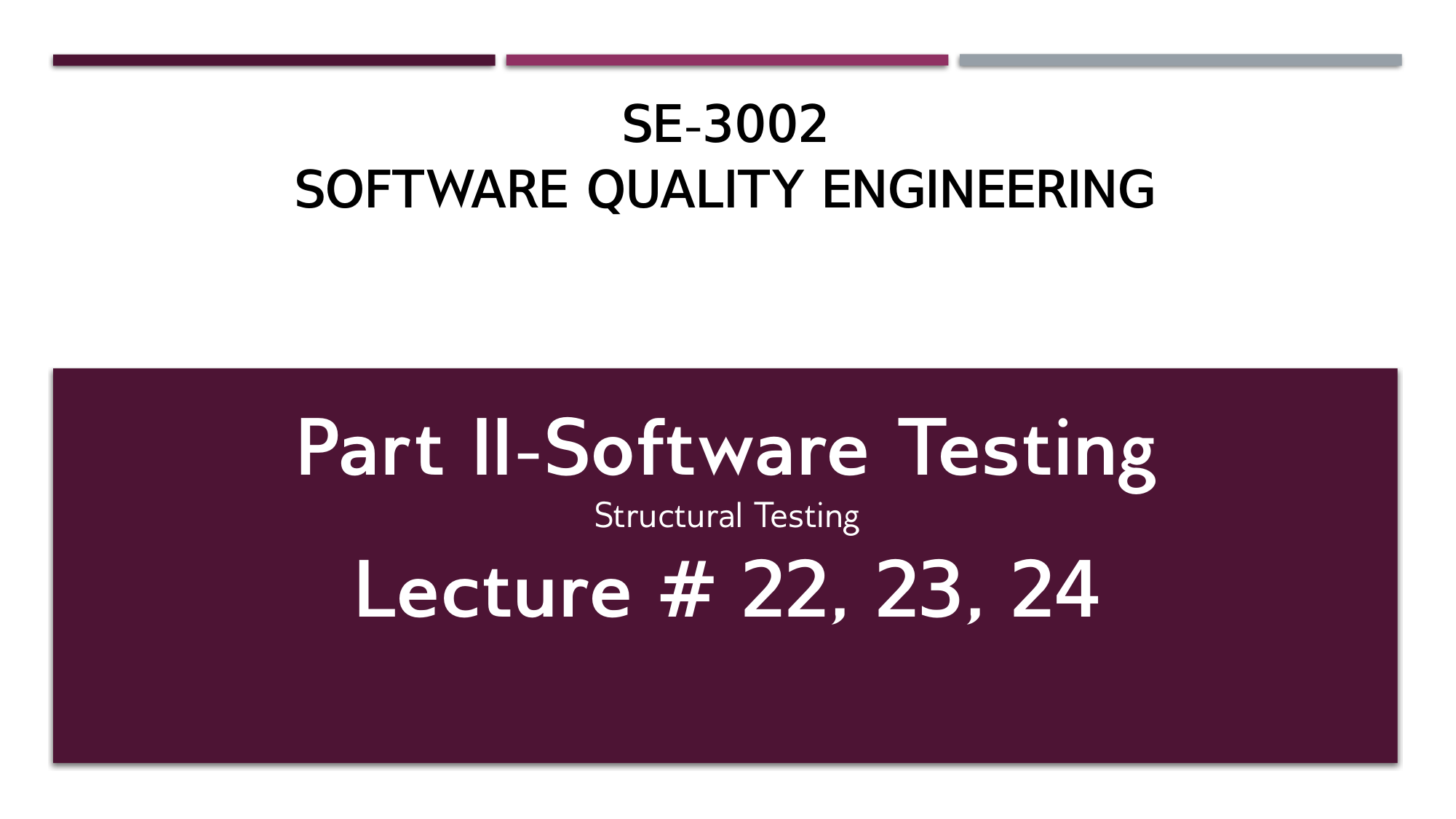

# SE-3002 Software quality engineering
Part II-Software Testing
Structural Testing
Lecture # 22, 23, 24